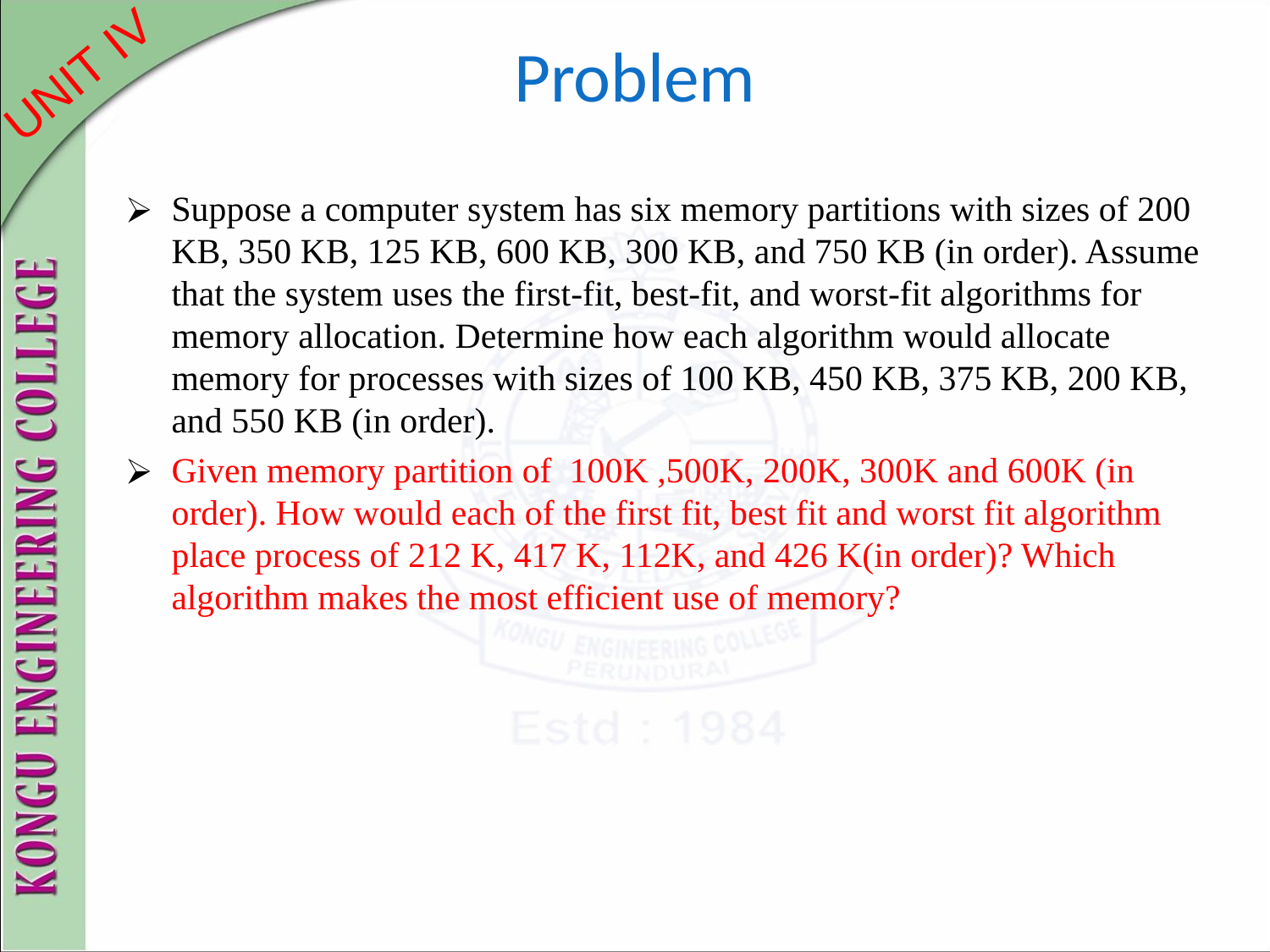

# Problem
Suppose a computer system has six memory partitions with sizes of 200 KB, 350 KB, 125 KB, 600 KB, 300 KB, and 750 KB (in order). Assume that the system uses the first-fit, best-fit, and worst-fit algorithms for memory allocation. Determine how each algorithm would allocate memory for processes with sizes of 100 KB, 450 KB, 375 KB, 200 KB, and 550 KB (in order).
Given memory partition of  100K ,500K, 200K, 300K and 600K (in order). How would each of the first fit, best fit and worst fit algorithm place process of 212 K, 417 K, 112K, and 426 K(in order)? Which algorithm makes the most efficient use of memory?